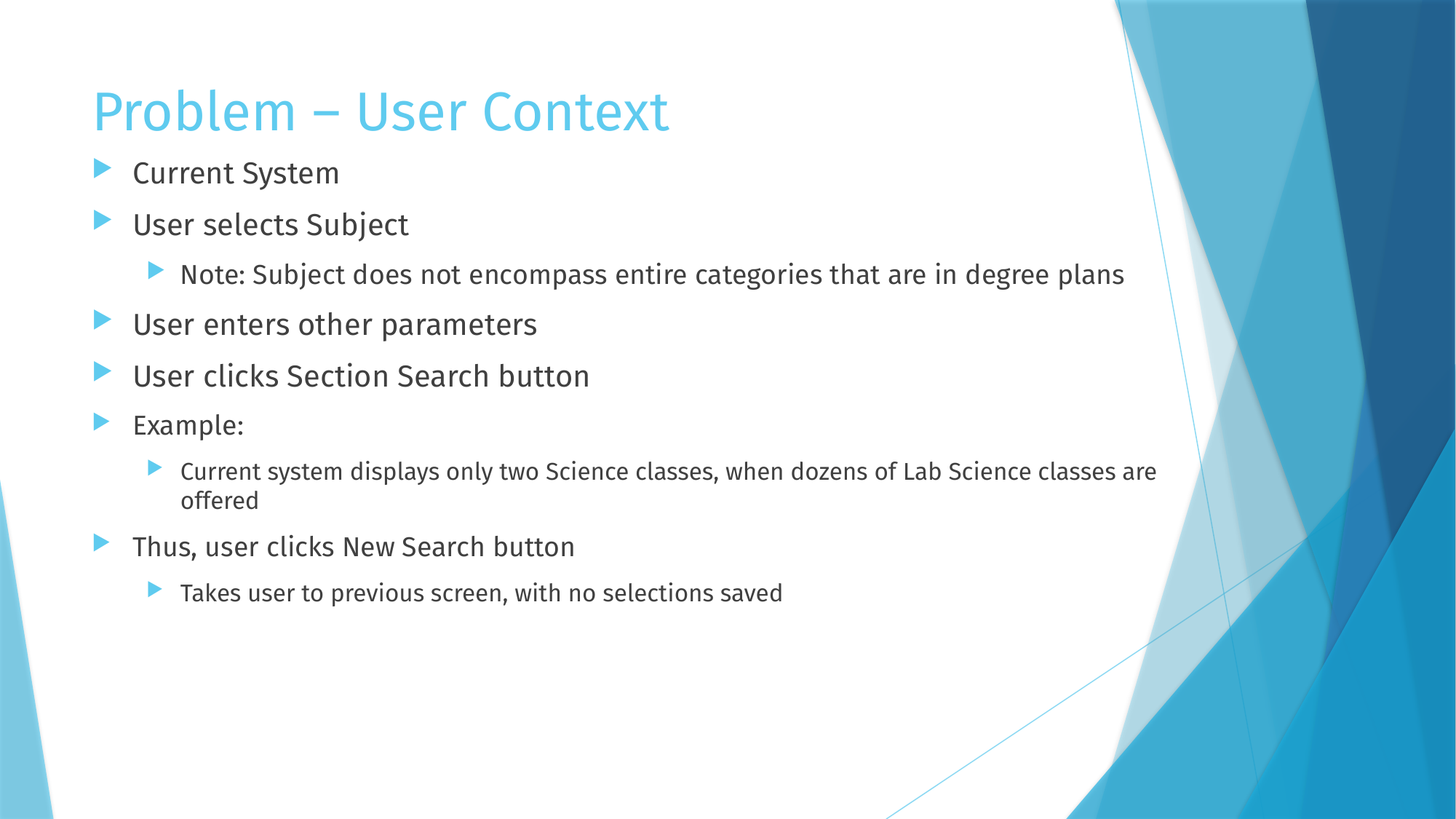

# Problem – User Context
Current System
User selects Subject
Note: Subject does not encompass entire categories that are in degree plans
User enters other parameters
User clicks Section Search button
Example:
Current system displays only two Science classes, when dozens of Lab Science classes are offered
Thus, user clicks New Search button
Takes user to previous screen, with no selections saved